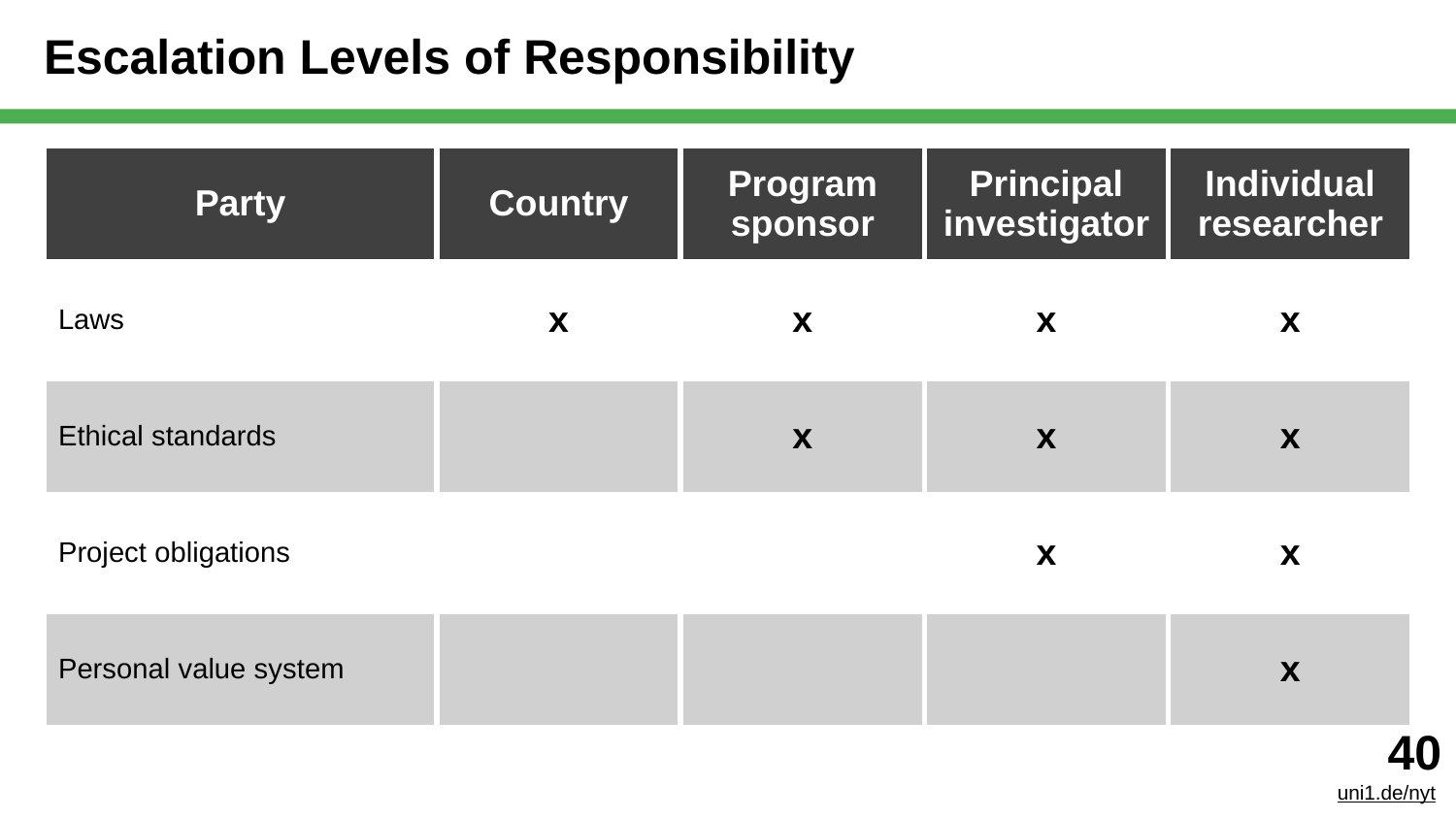

# Escalation Levels of Responsibility
| Party | Country | Program sponsor | Principal investigator | Individual researcher |
| --- | --- | --- | --- | --- |
| Laws | x | x | x | x |
| Ethical standards |  | x | x | x |
| Project obligations |  |  | x | x |
| Personal value system |  |  |  | x |
40
uni1.de/nyt